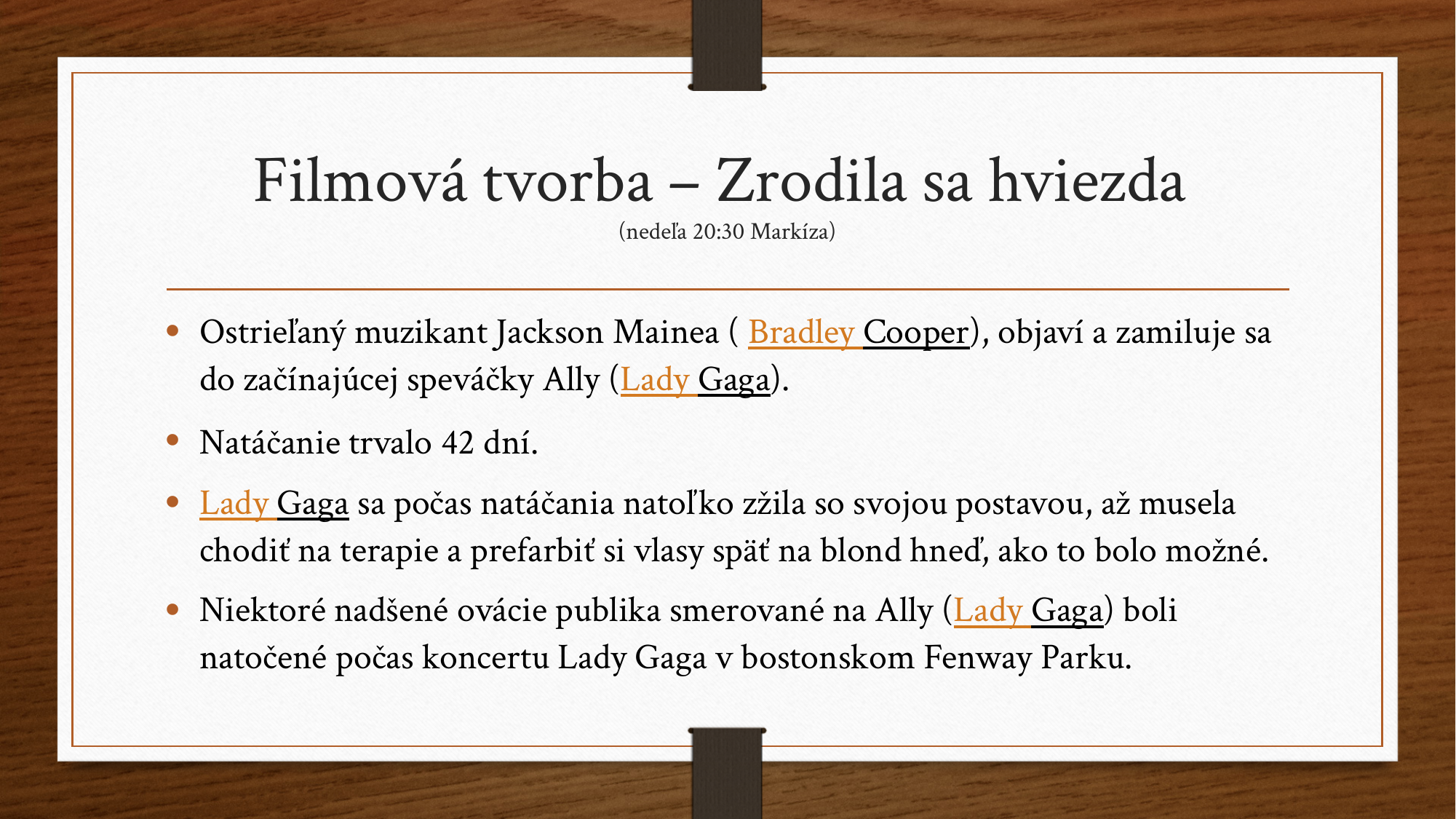

# Filmová tvorba – Zrodila sa hviezda (nedeľa 20:30 Markíza)
Ostrieľaný muzikant Jackson Mainea ( Bradley Cooper), objaví a zamiluje sa do začínajúcej speváčky Ally (Lady Gaga).
Natáčanie trvalo 42 dní.
Lady Gaga sa počas natáčania natoľko zžila so svojou postavou, až musela chodiť na terapie a prefarbiť si vlasy späť na blond hneď, ako to bolo možné.
Niektoré nadšené ovácie publika smerované na Ally (Lady Gaga) boli natočené počas koncertu Lady Gaga v bostonskom Fenway Parku.